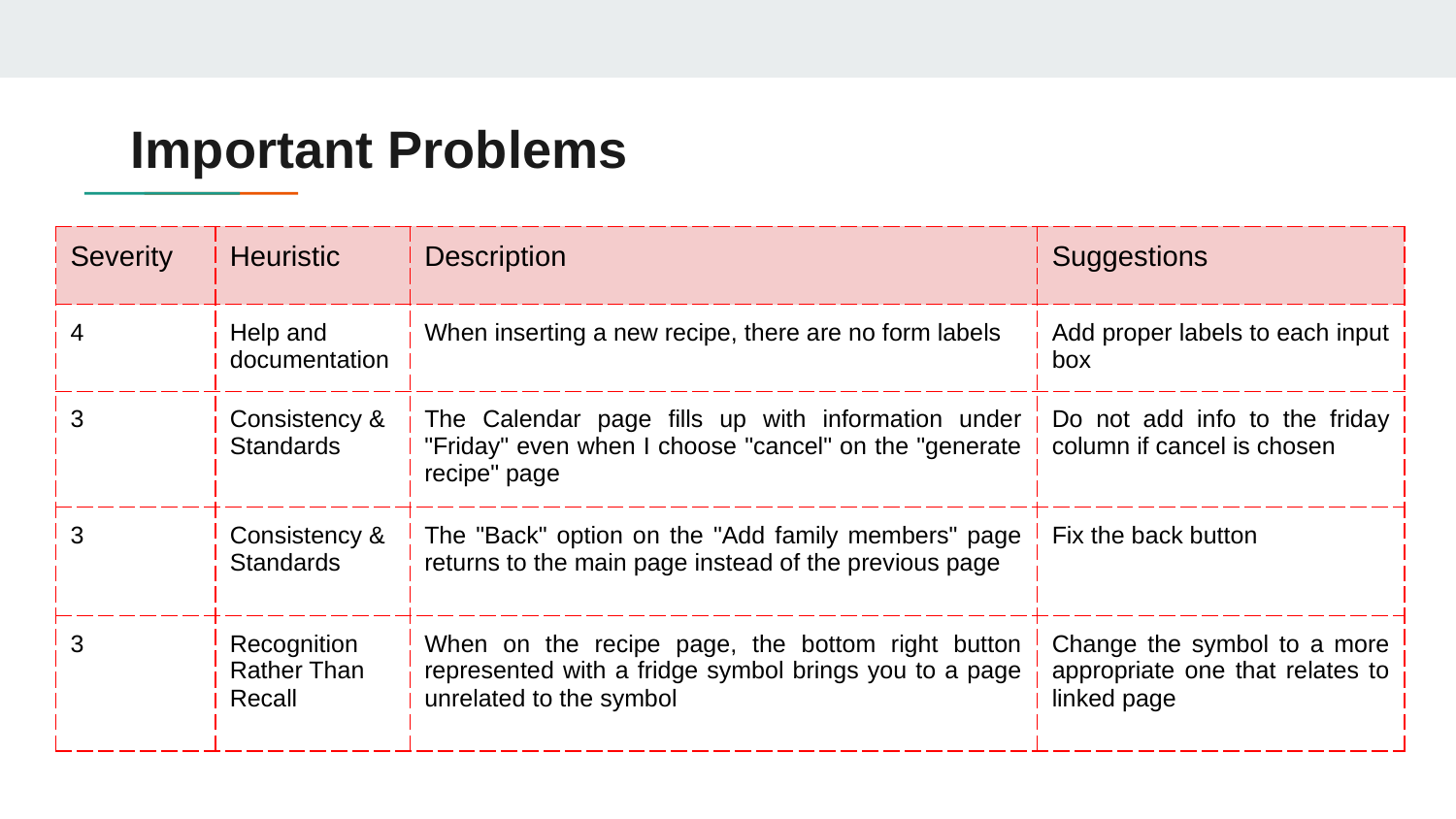

# Important Problems
| Severity | Heuristic | Description | Suggestions |
| --- | --- | --- | --- |
| 4 | Help and documentation | When inserting a new recipe, there are no form labels | Add proper labels to each input box |
| 3 | Consistency & Standards | The Calendar page fills up with information under "Friday" even when I choose "cancel" on the "generate recipe" page | Do not add info to the friday column if cancel is chosen |
| 3 | Consistency & Standards | The "Back" option on the "Add family members" page returns to the main page instead of the previous page | Fix the back button |
| 3 | Recognition Rather Than Recall | When on the recipe page, the bottom right button represented with a fridge symbol brings you to a page unrelated to the symbol | Change the symbol to a more appropriate one that relates to linked page |